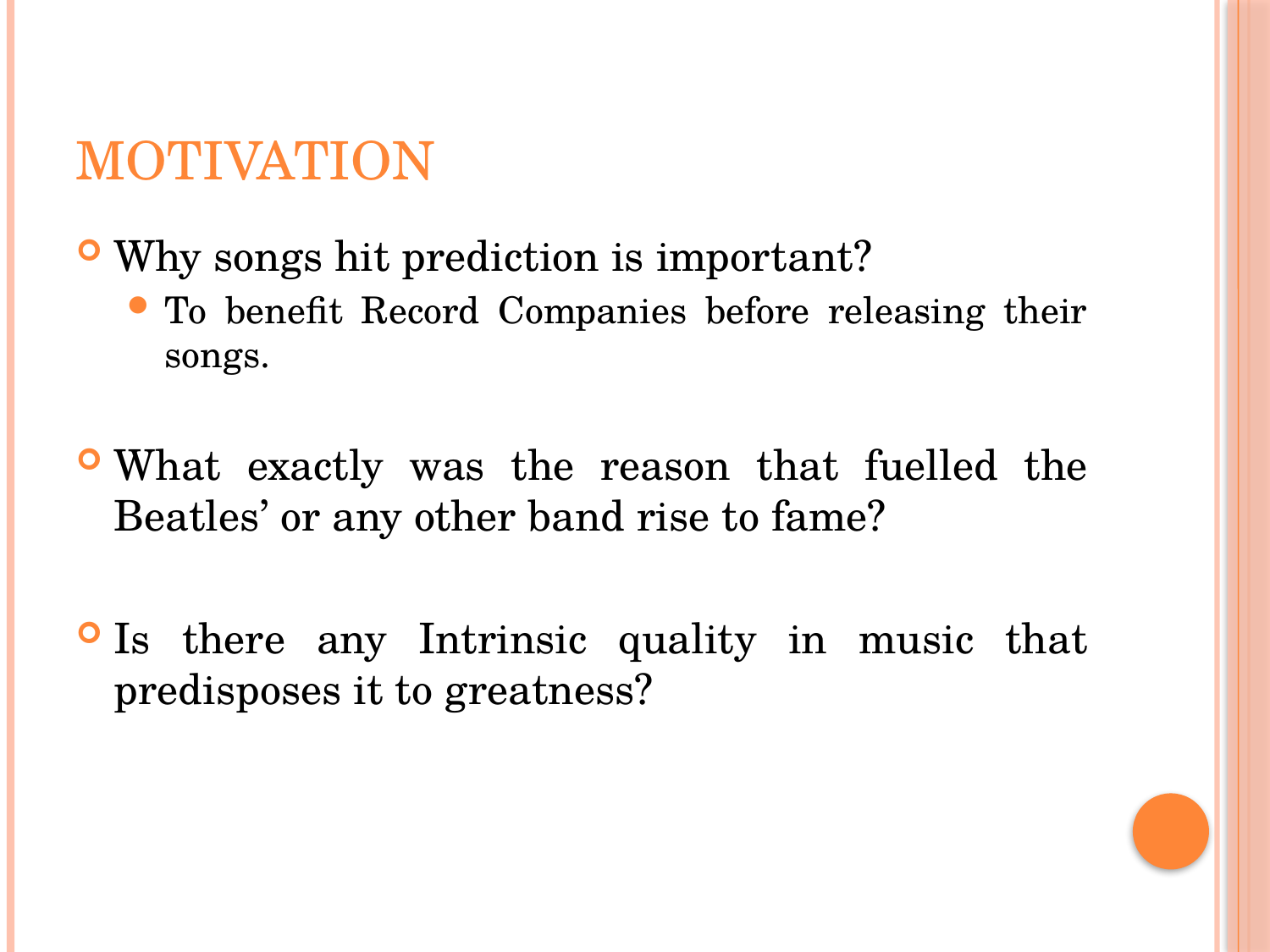

# Motivation
Why songs hit prediction is important?
To benefit Record Companies before releasing their songs.

What exactly was the reason that fuelled the Beatles’ or any other band rise to fame?

Is there any Intrinsic quality in music that predisposes it to greatness?